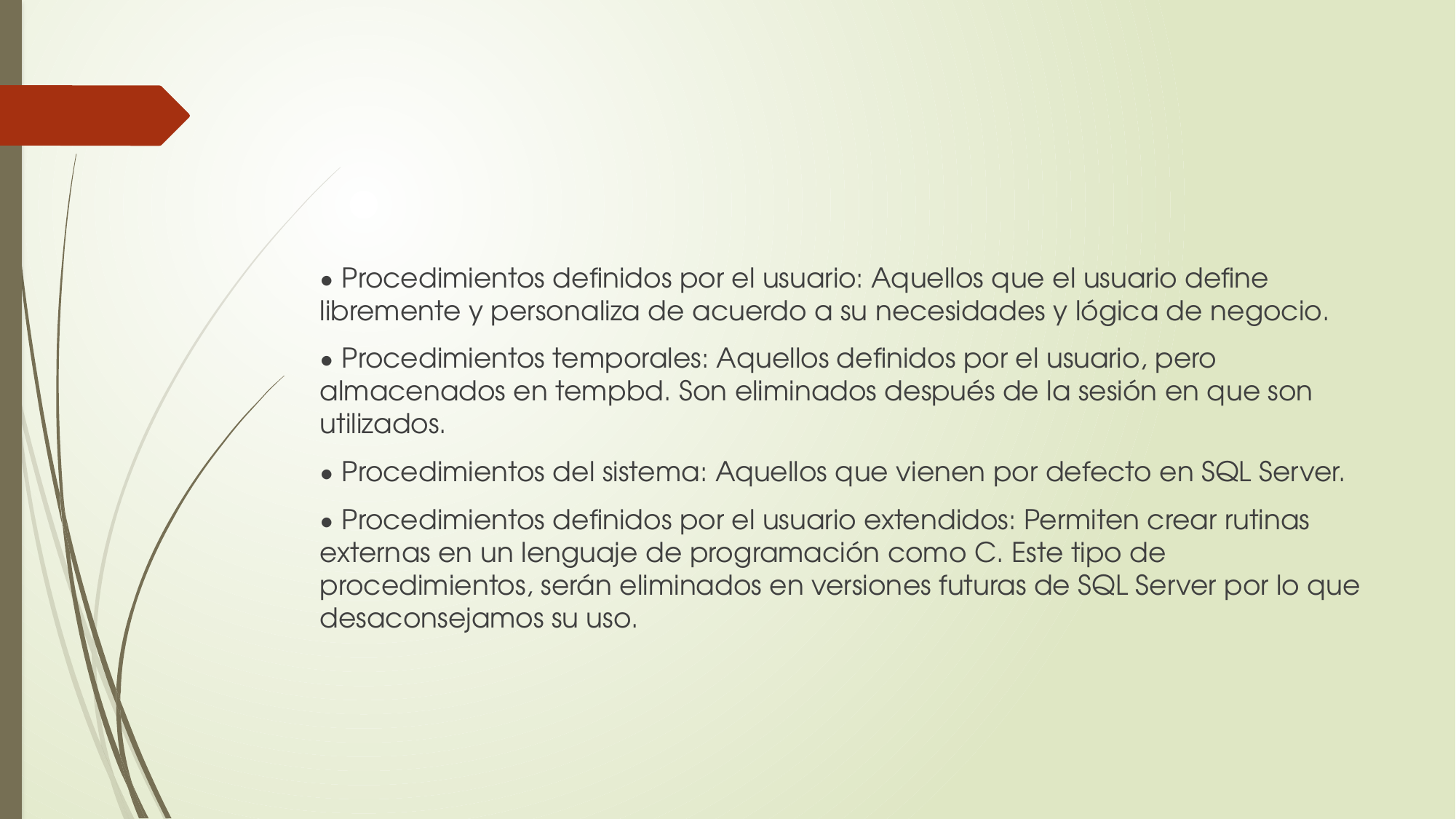

#
• Procedimientos definidos por el usuario: Aquellos que el usuario define libremente y personaliza de acuerdo a su necesidades y lógica de negocio.
• Procedimientos temporales: Aquellos definidos por el usuario, pero almacenados en tempbd. Son eliminados después de la sesión en que son utilizados.
• Procedimientos del sistema: Aquellos que vienen por defecto en SQL Server.
• Procedimientos definidos por el usuario extendidos: Permiten crear rutinas externas en un lenguaje de programación como C. Este tipo de procedimientos, serán eliminados en versiones futuras de SQL Server por lo que desaconsejamos su uso.